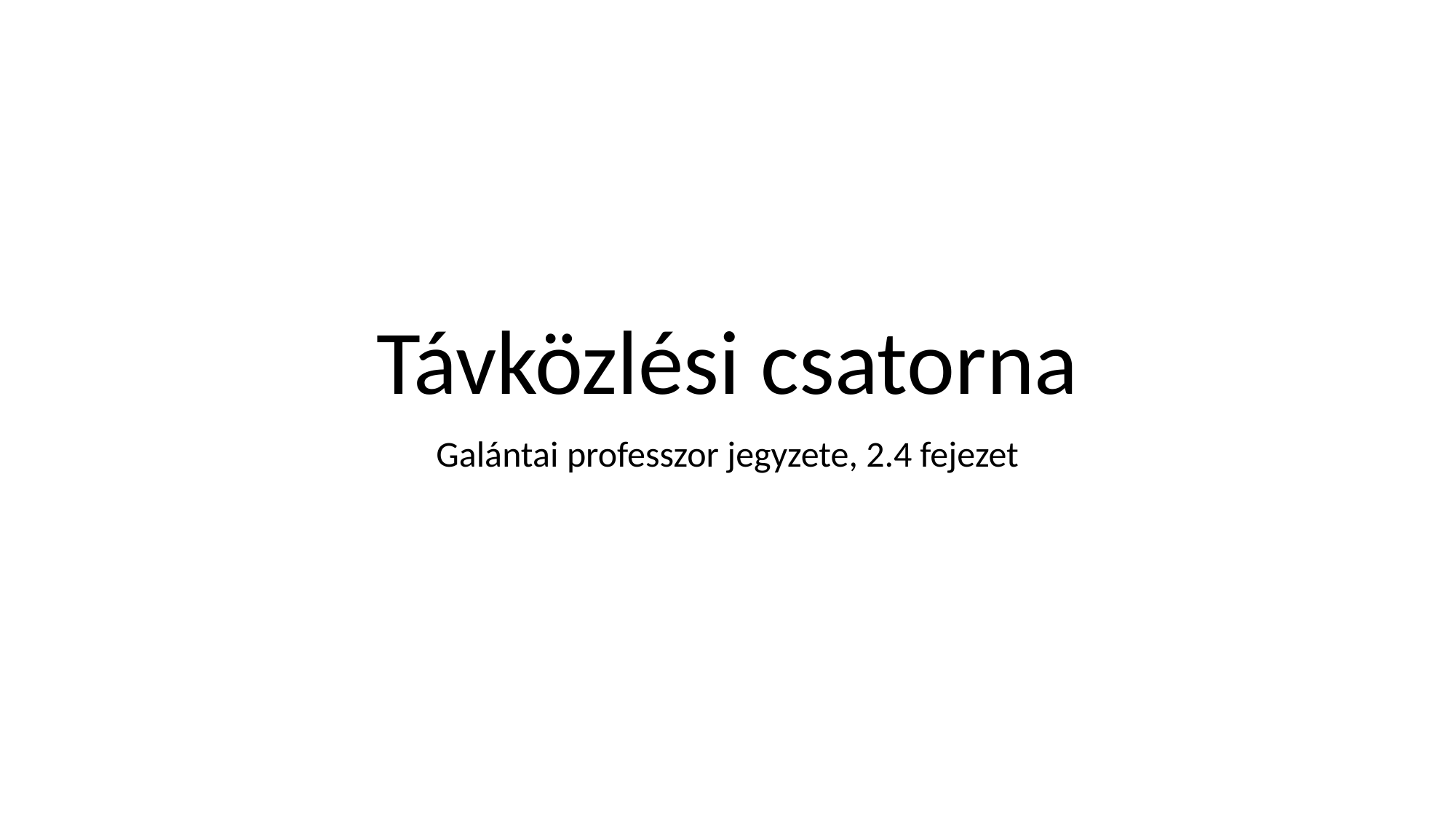

# Távközlési csatorna
Galántai professzor jegyzete, 2.4 fejezet